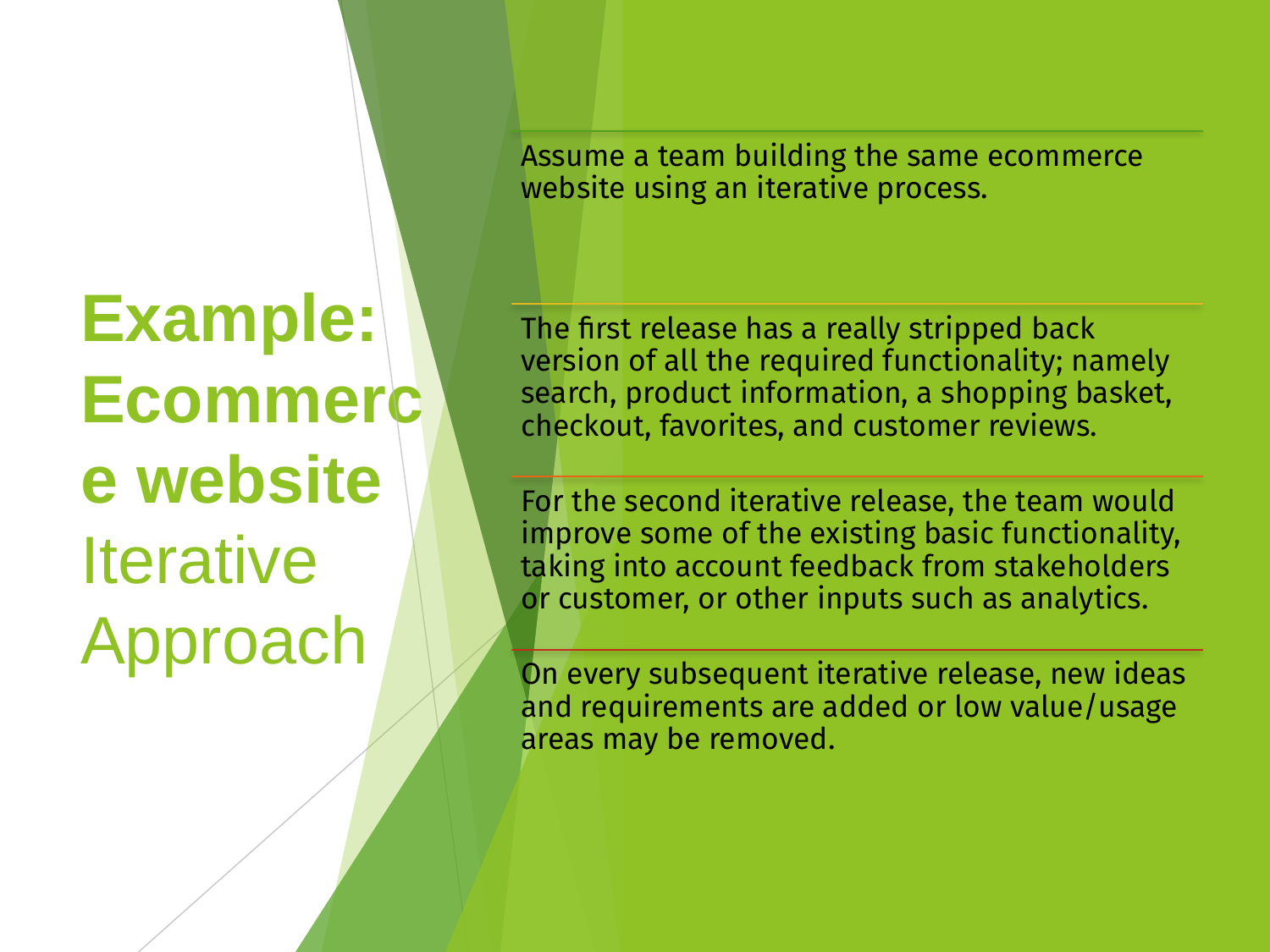

Assume a team building the same ecommerce website using an iterative process.

The first release has a really stripped back version of all the required functionality; namely search, product information, a shopping basket, checkout, favorites, and customer reviews.

For the second iterative release, the team would improve some of the existing basic functionality, taking into account feedback from stakeholders or customer, or other inputs such as analytics.

On every subsequent iterative release, new ideas and requirements are added or low value/usage areas may be removed.
# Example: Ecommerce website Iterative Approach